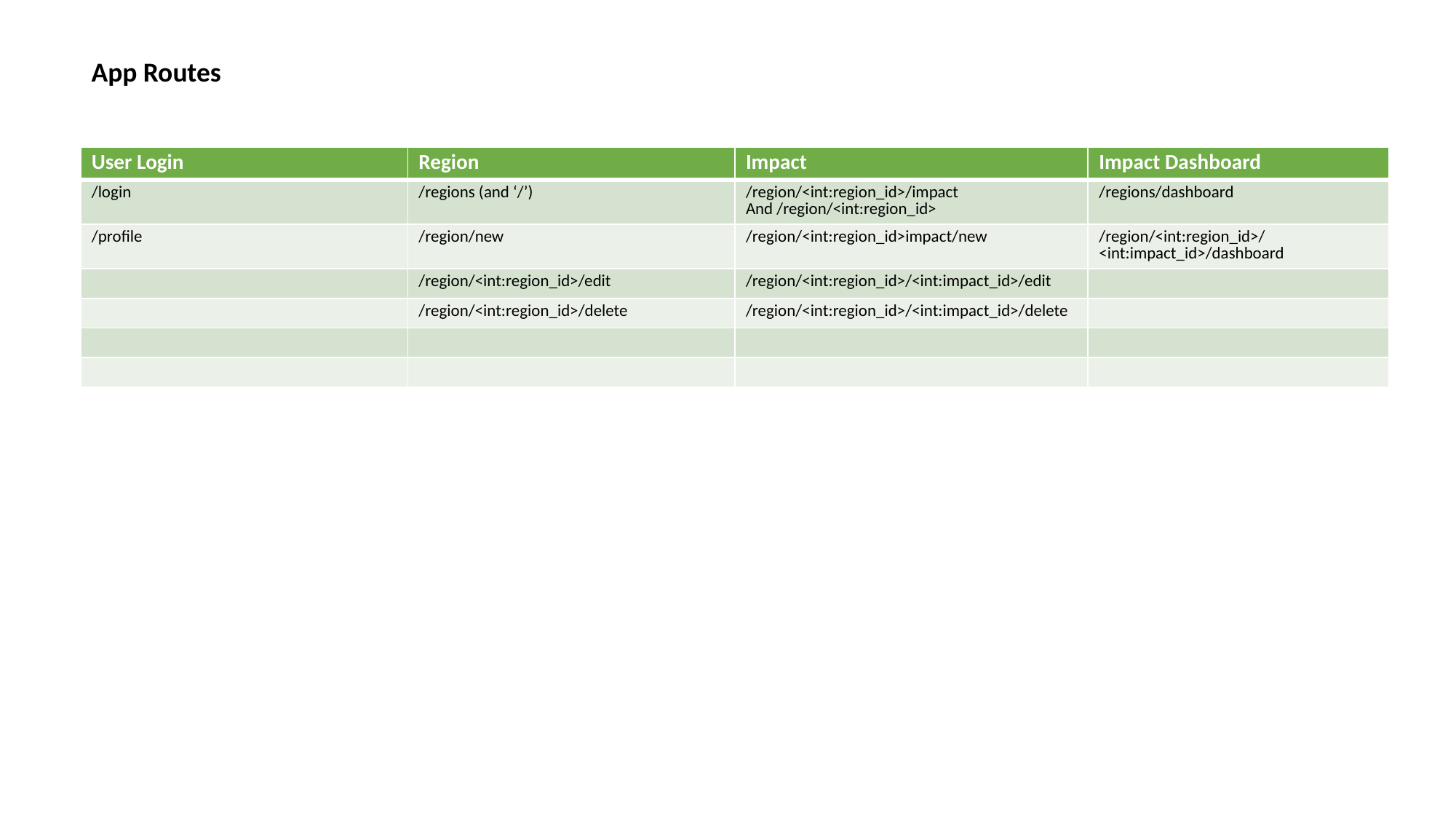

App Routes
| User Login | Region | Impact | Impact Dashboard |
| --- | --- | --- | --- |
| /login | /regions (and ‘/’) | /region/<int:region\_id>/impact And /region/<int:region\_id> | /regions/dashboard |
| /profile | /region/new | /region/<int:region\_id>impact/new | /region/<int:region\_id>/<int:impact\_id>/dashboard |
|  | /region/<int:region\_id>/edit | /region/<int:region\_id>/<int:impact\_id>/edit |  |
|  | /region/<int:region\_id>/delete | /region/<int:region\_id>/<int:impact\_id>/delete |  |
|  |  |  |  |
|  |  |  |  |